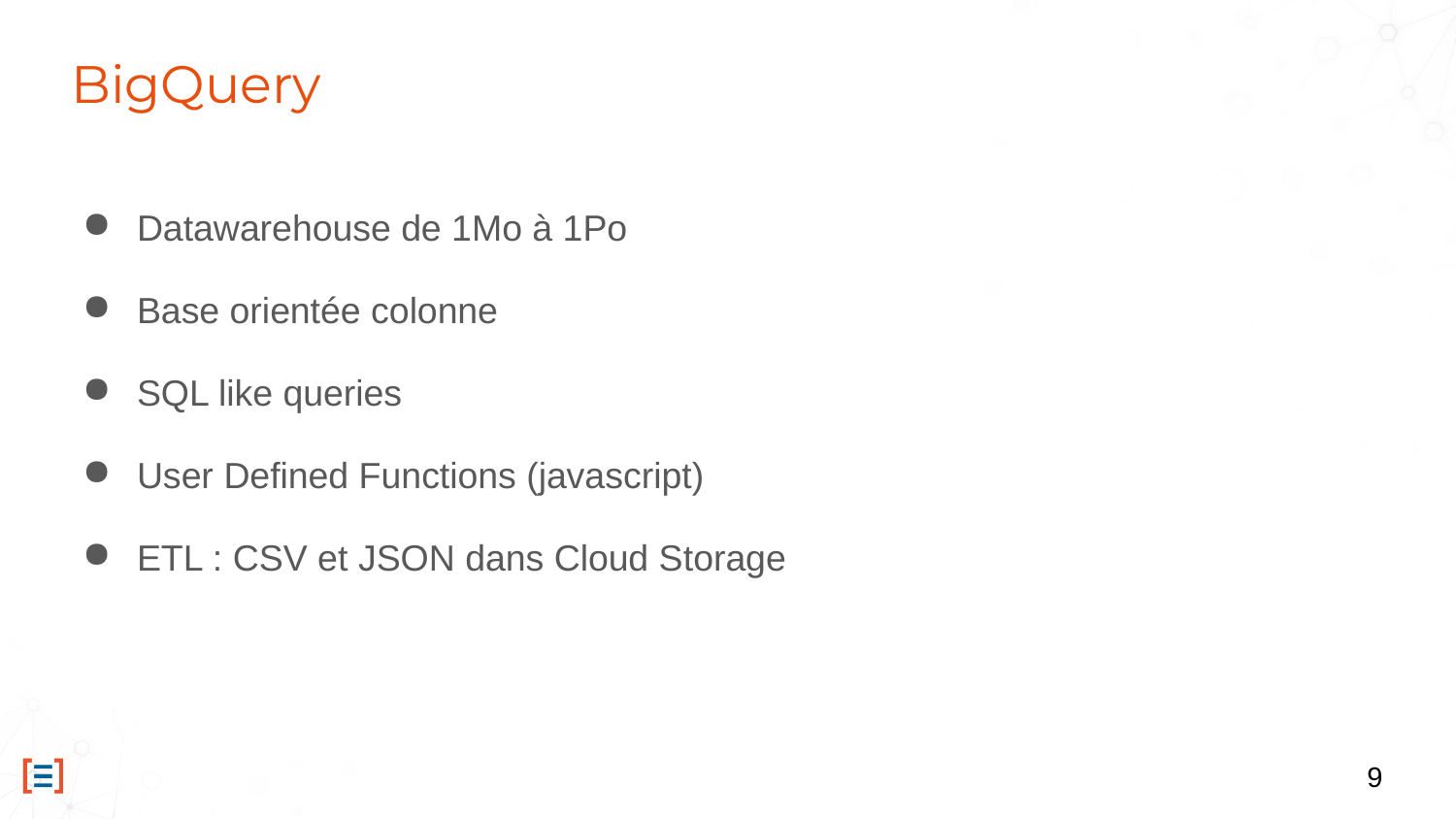

# BigQuery
Datawarehouse de 1Mo à 1Po
Base orientée colonne
SQL like queries
User Defined Functions (javascript)
ETL : CSV et JSON dans Cloud Storage
9